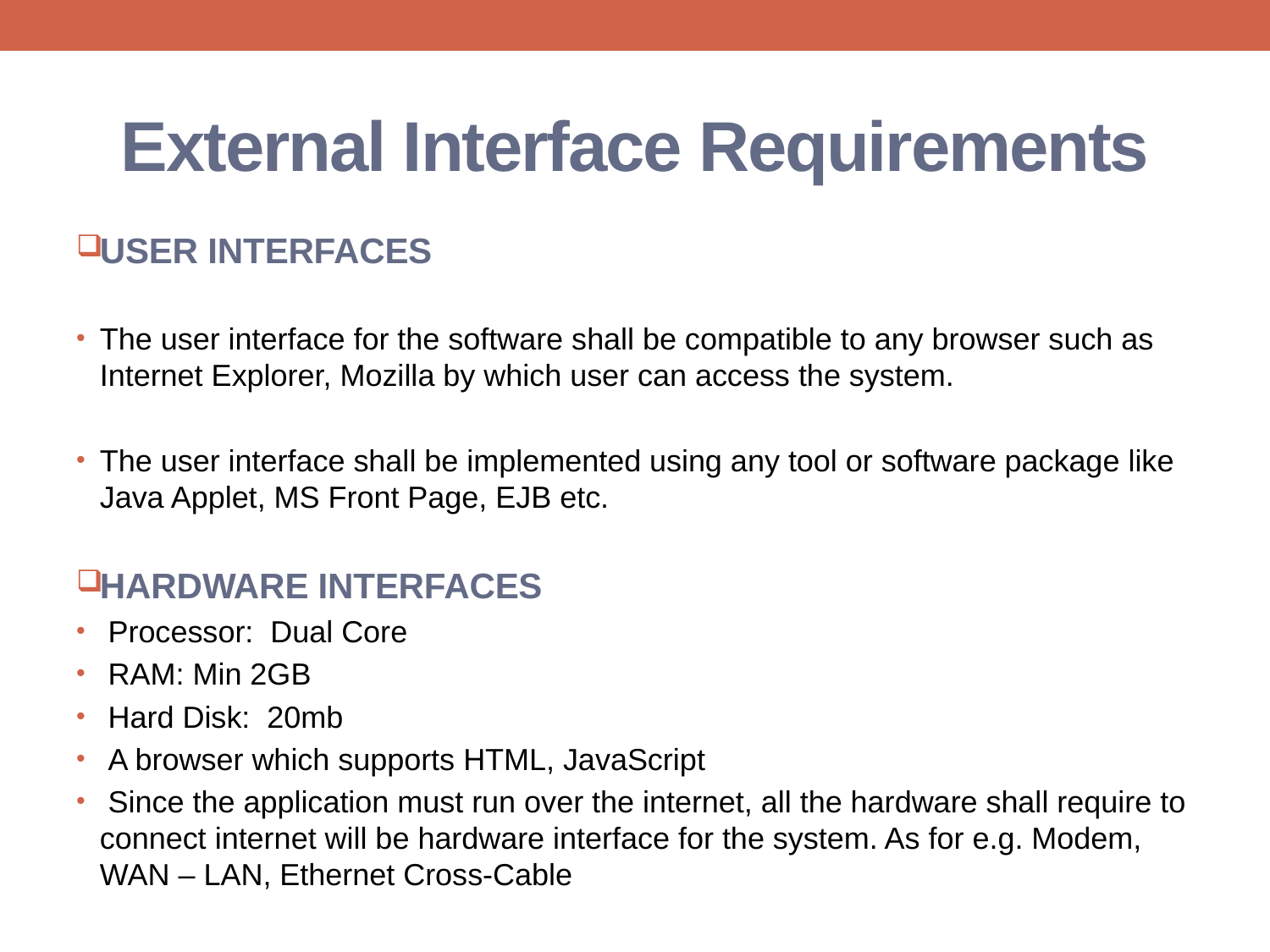

# External Interface Requirements
USER INTERFACES

The user interface for the software shall be compatible to any browser such as Internet Explorer, Mozilla by which user can access the system.

The user interface shall be implemented using any tool or software package like Java Applet, MS Front Page, EJB etc.

HARDWARE INTERFACES
 Processor:  Dual Core
 RAM: Min 2GB
 Hard Disk:  20mb
 A browser which supports HTML, JavaScript
 Since the application must run over the internet, all the hardware shall require to connect internet will be hardware interface for the system. As for e.g. Modem, WAN – LAN, Ethernet Cross-Cable